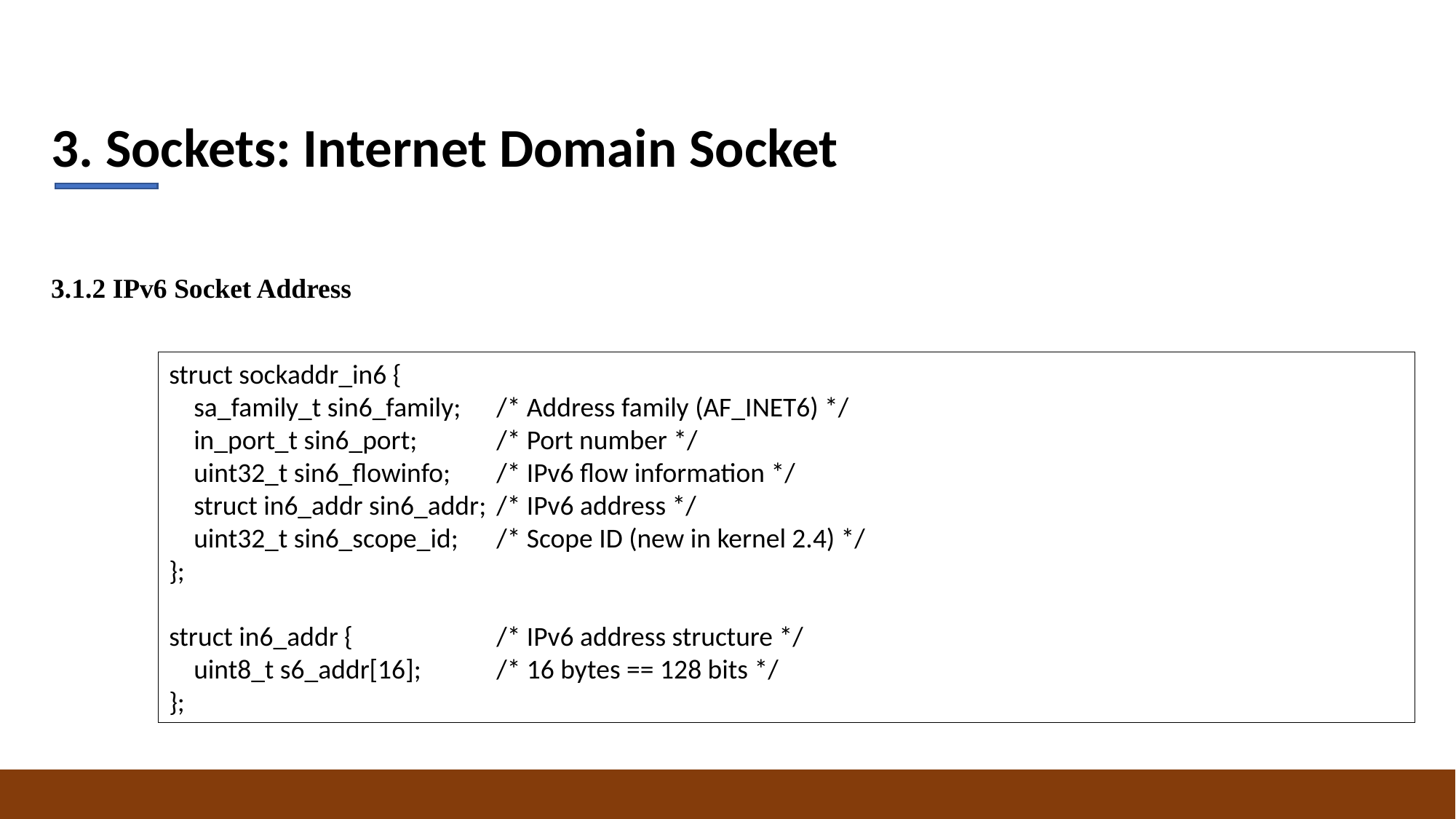

3. Sockets: Internet Domain Socket

3.1.2 IPv6 Socket Address

struct sockaddr_in6 {
    sa_family_t sin6_family;   	/* Address family (AF_INET6) */
    in_port_t sin6_port;       	/* Port number */
    uint32_t sin6_flowinfo;    	/* IPv6 flow information */
    struct in6_addr sin6_addr; 	/* IPv6 address */
    uint32_t sin6_scope_id;    	/* Scope ID (new in kernel 2.4) */
};

struct in6_addr {              	/* IPv6 address structure */
    uint8_t s6_addr[16];       	/* 16 bytes == 128 bits */
};